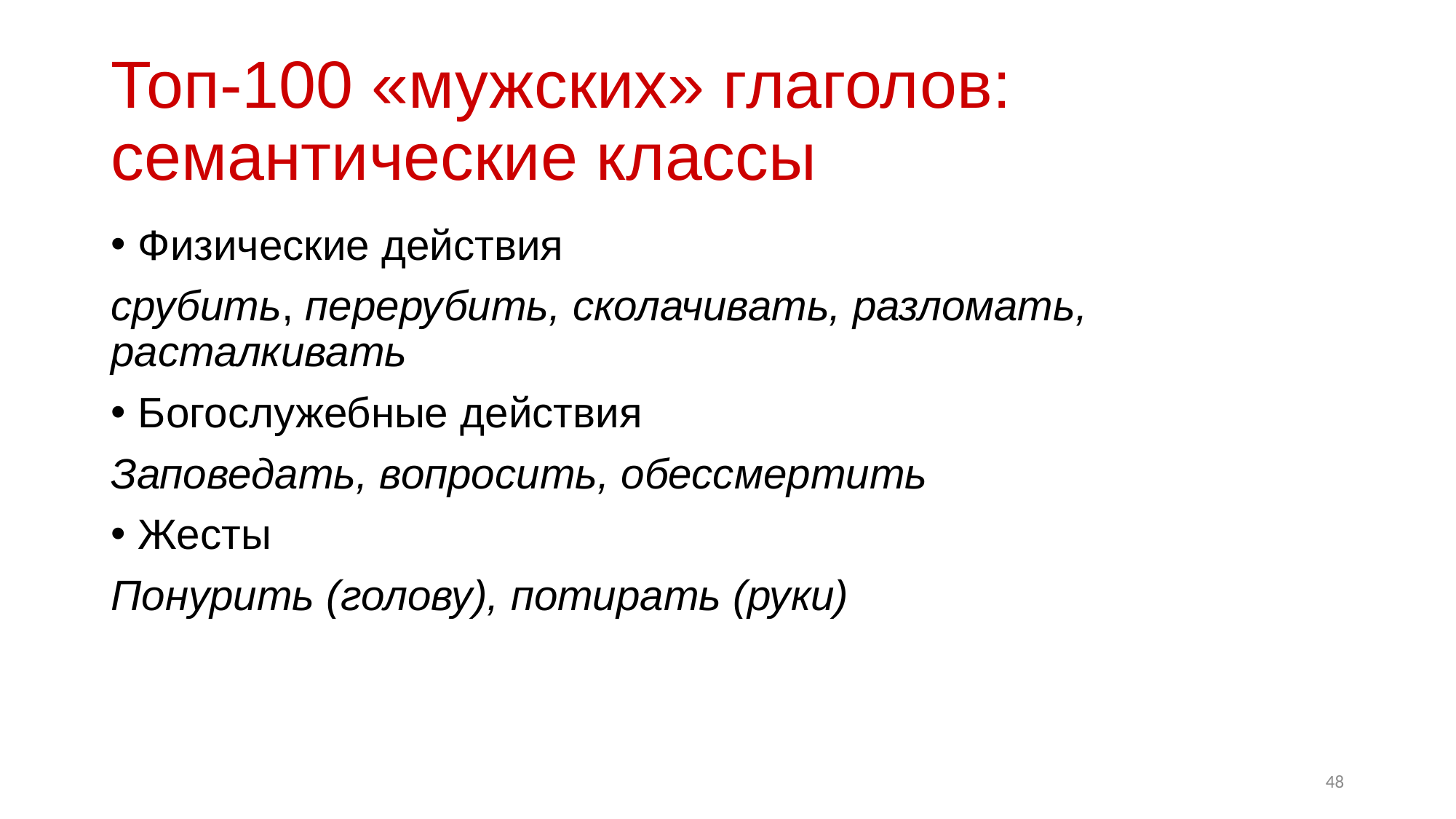

# Топ-100 «мужских» глаголов: семантические классы
Физические действия
срубить, перерубить, сколачивать, разломать, расталкивать
Богослужебные действия
Заповедать, вопросить, обессмертить
Жесты
Понурить (голову), потирать (руки)
48